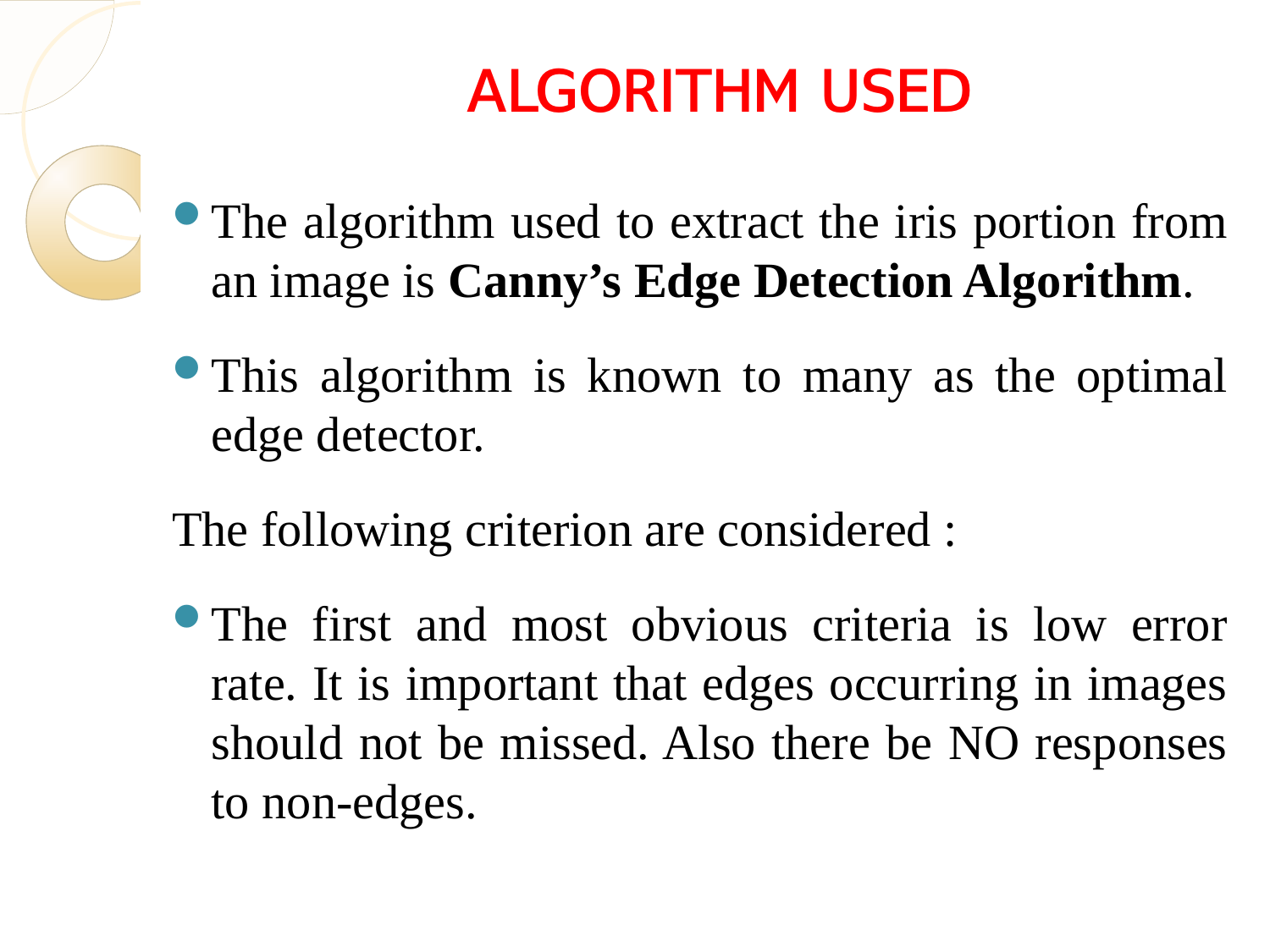

# ALGORITHM USED
The algorithm used to extract the iris portion from an image is Canny’s Edge Detection Algorithm.
This algorithm is known to many as the optimal edge detector.
The following criterion are considered :
The first and most obvious criteria is low error rate. It is important that edges occurring in images should not be missed. Also there be NO responses to non-edges.